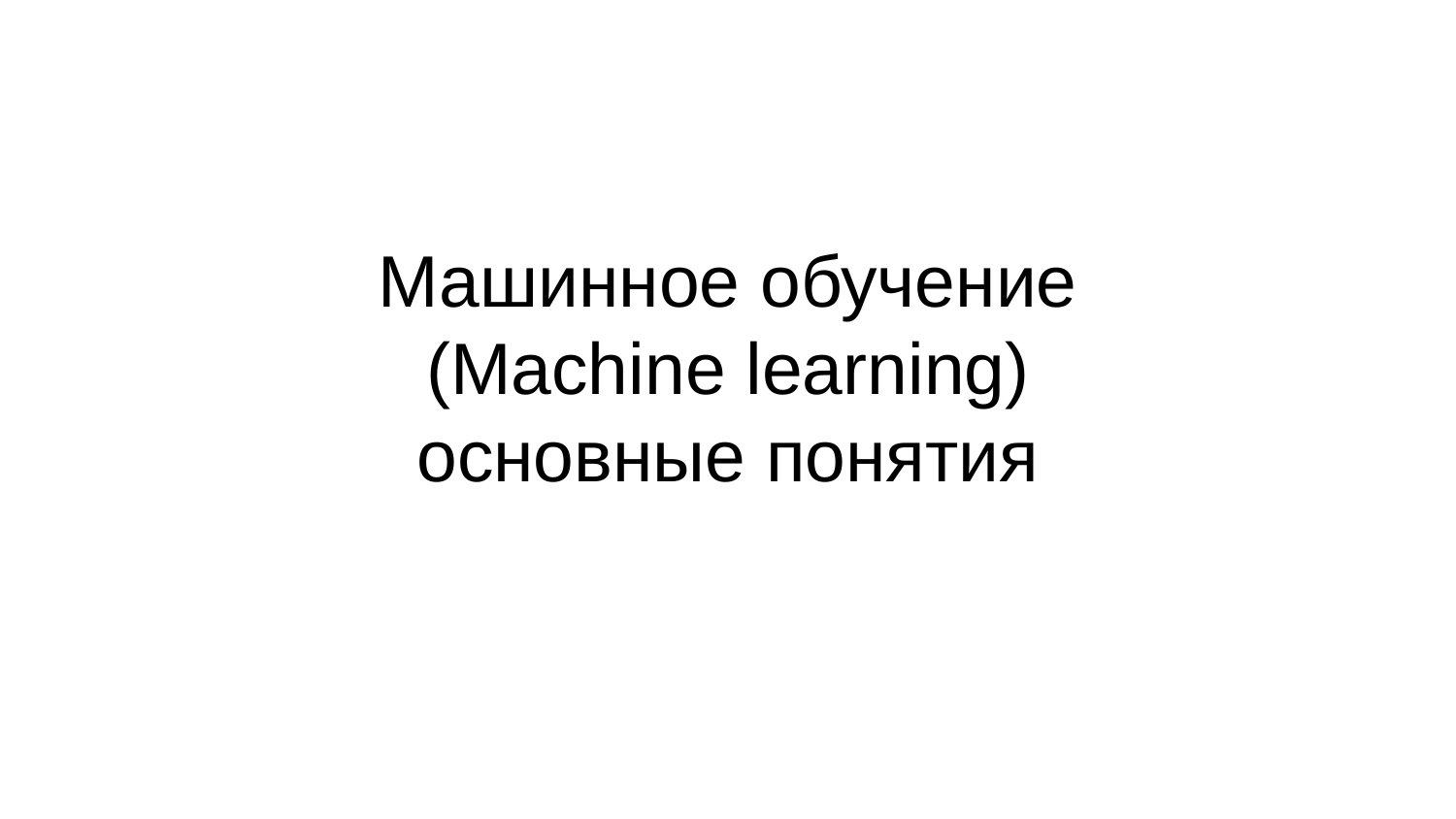

# Машинное обучение (Machine learning) основные понятия